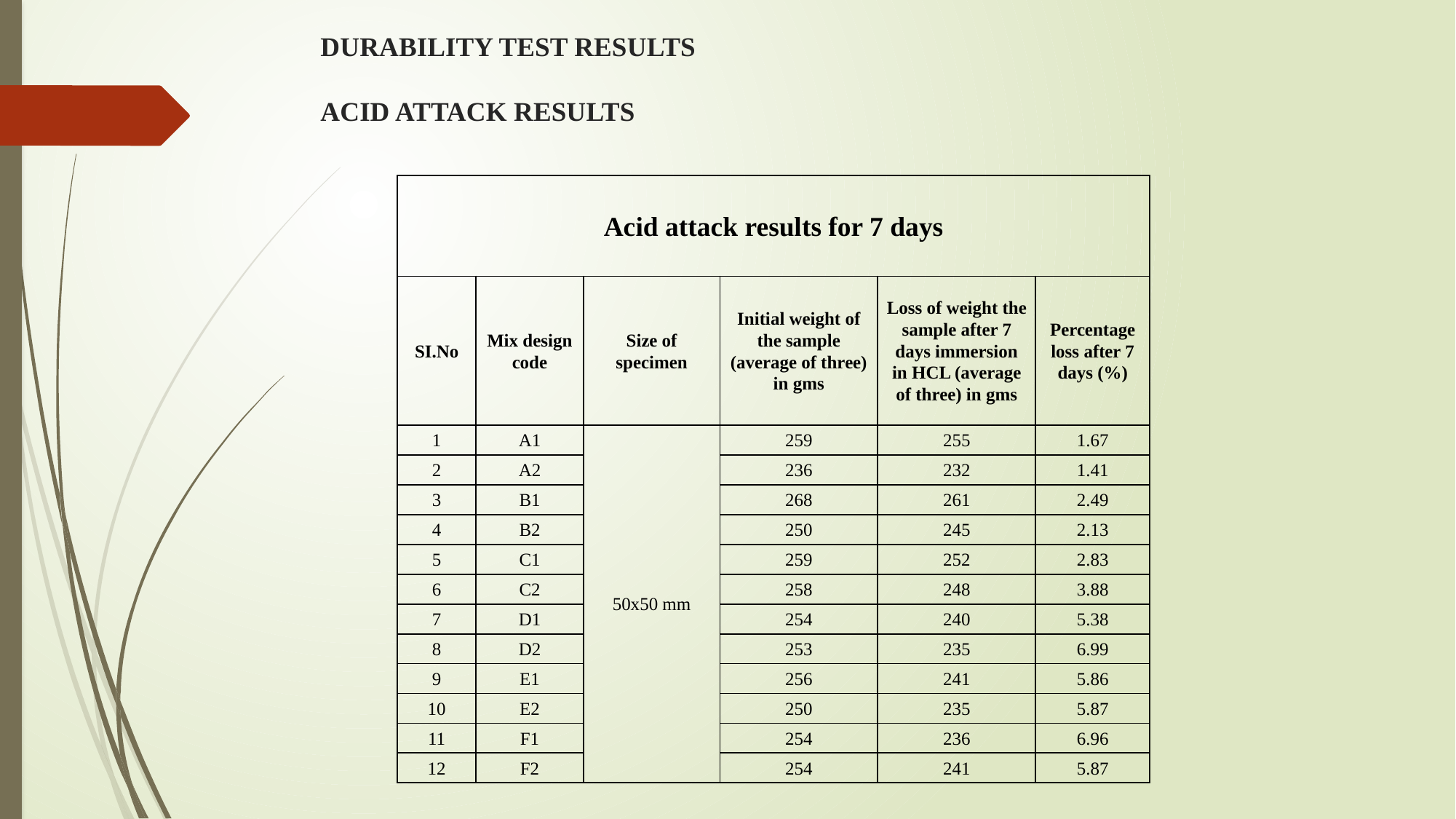

# DURABILITY TEST RESULTS ACID ATTACK RESULTS
| Acid attack results for 7 days |  |  |  |  |  |
| --- | --- | --- | --- | --- | --- |
| SI.No | Mix design code | Size of specimen | Initial weight of the sample (average of three) in gms | Loss of weight the sample after 7 days immersion in HCL (average of three) in gms | Percentage loss after 7 days (%) |
| 1 | A1 | 50x50 mm | 259 | 255 | 1.67 |
| 2 | A2 |  | 236 | 232 | 1.41 |
| 3 | B1 |  | 268 | 261 | 2.49 |
| 4 | B2 |  | 250 | 245 | 2.13 |
| 5 | C1 |  | 259 | 252 | 2.83 |
| 6 | C2 |  | 258 | 248 | 3.88 |
| 7 | D1 |  | 254 | 240 | 5.38 |
| 8 | D2 |  | 253 | 235 | 6.99 |
| 9 | E1 |  | 256 | 241 | 5.86 |
| 10 | E2 |  | 250 | 235 | 5.87 |
| 11 | F1 |  | 254 | 236 | 6.96 |
| 12 | F2 |  | 254 | 241 | 5.87 |